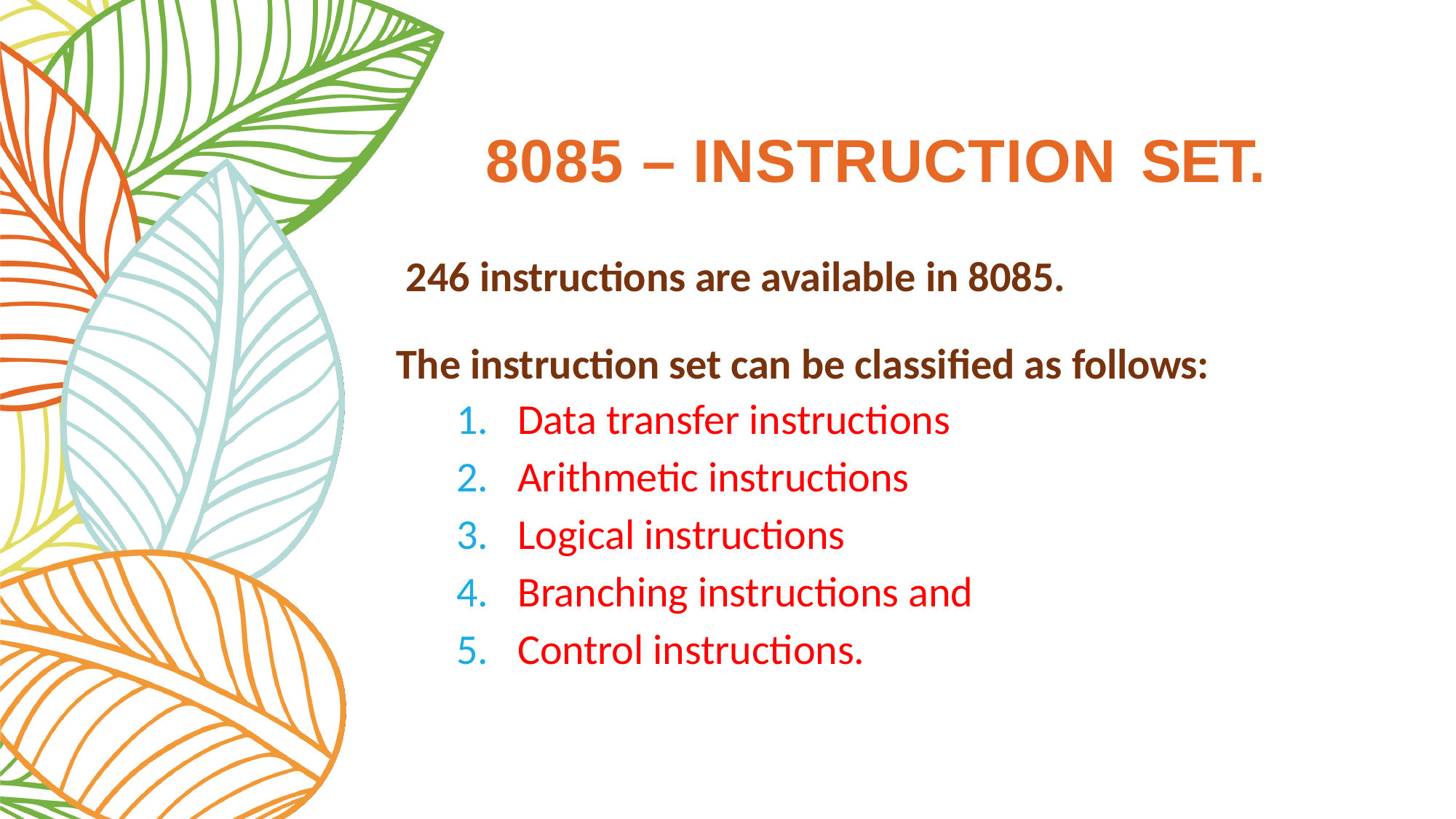

# 8085 – INSTRUCTION SET.
	 246 instructions are available in 8085.
	The instruction set can be classified as follows:
Data transfer instructions
Arithmetic instructions
Logical instructions
Branching instructions and
Control instructions.